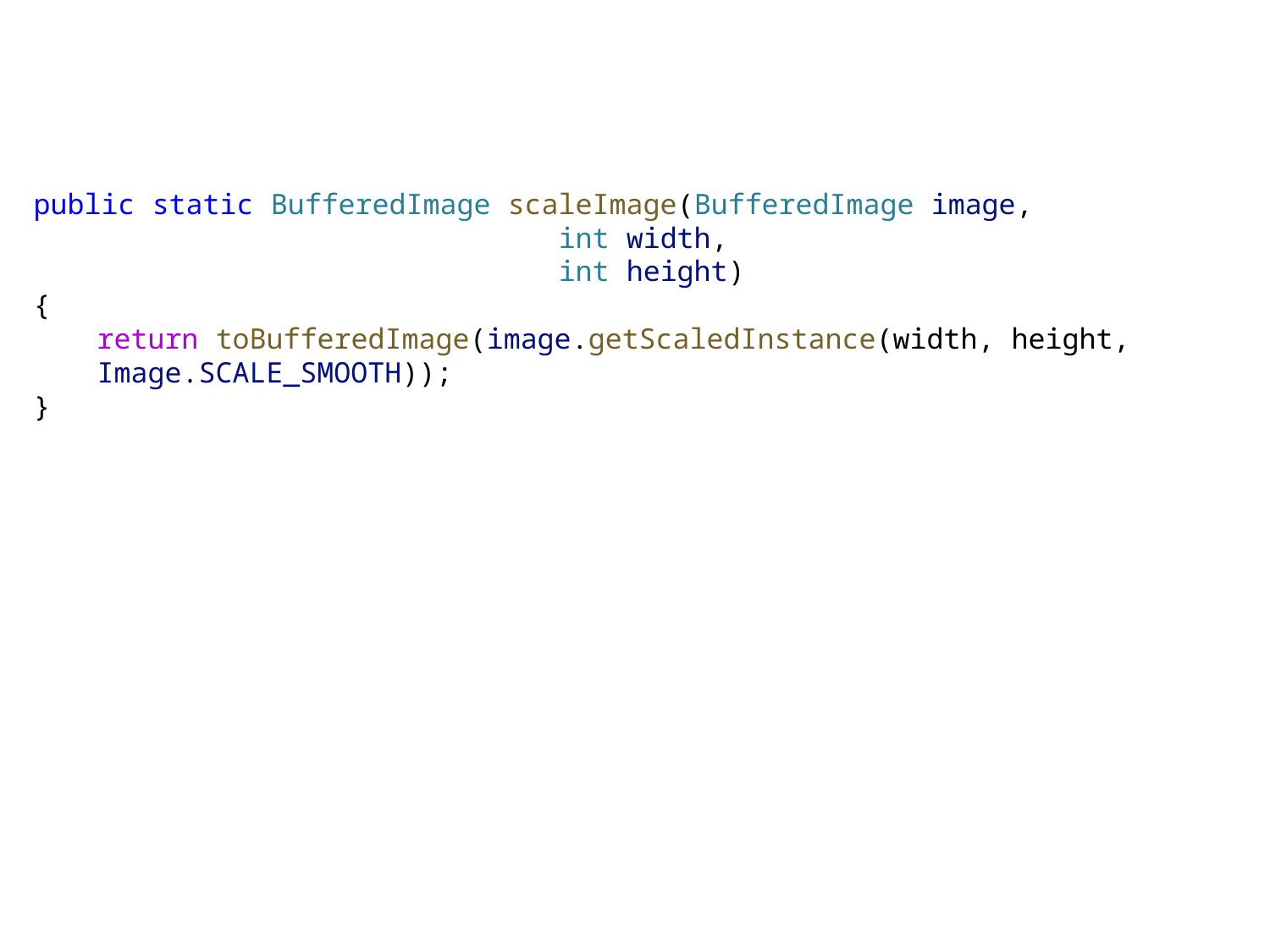

public static BufferedImage scaleImage(BufferedImage image,
 int width,
 int height)
{
return toBufferedImage(image.getScaledInstance(width, height, Image.SCALE_SMOOTH));
}